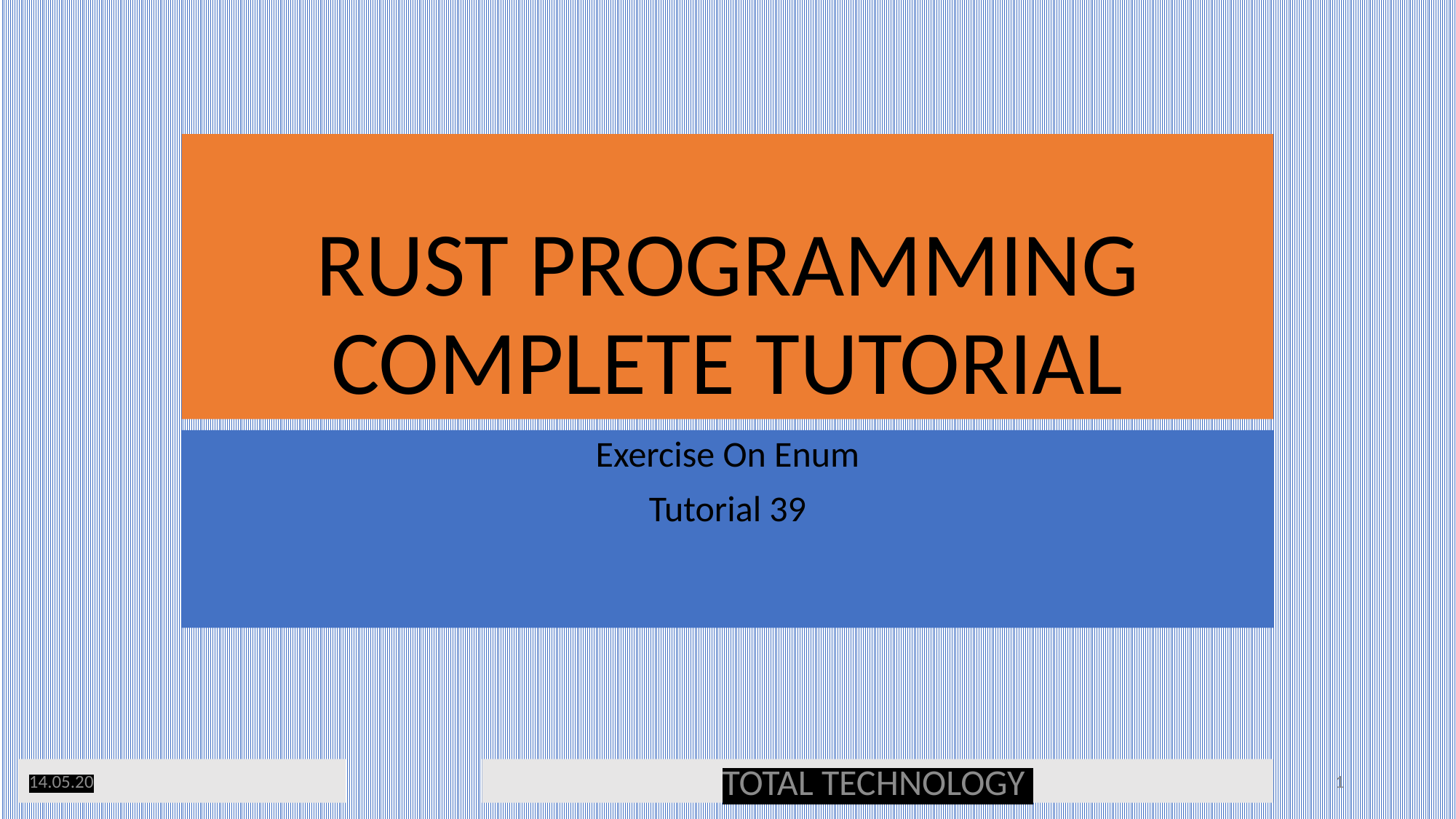

# RUST PROGRAMMING COMPLETE TUTORIAL
Exercise On Enum
Tutorial 39

14.05.20
TOTAL TECHNOLOGY
1